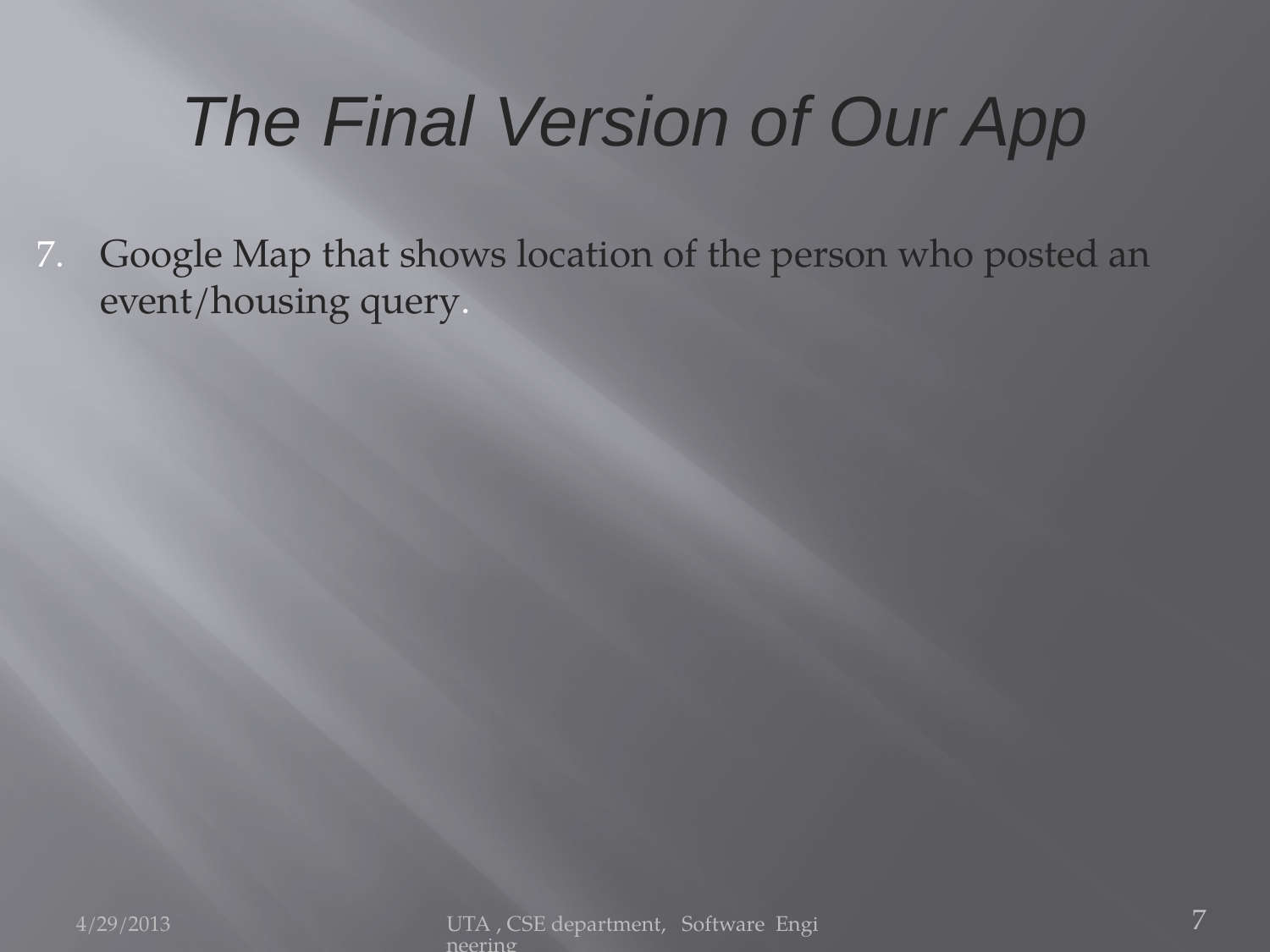

# The Final Version of Our App
Google Map that shows location of the person who posted an event/housing query.

4/29/2013
UTA , CSE department,   Software  Engineering
7